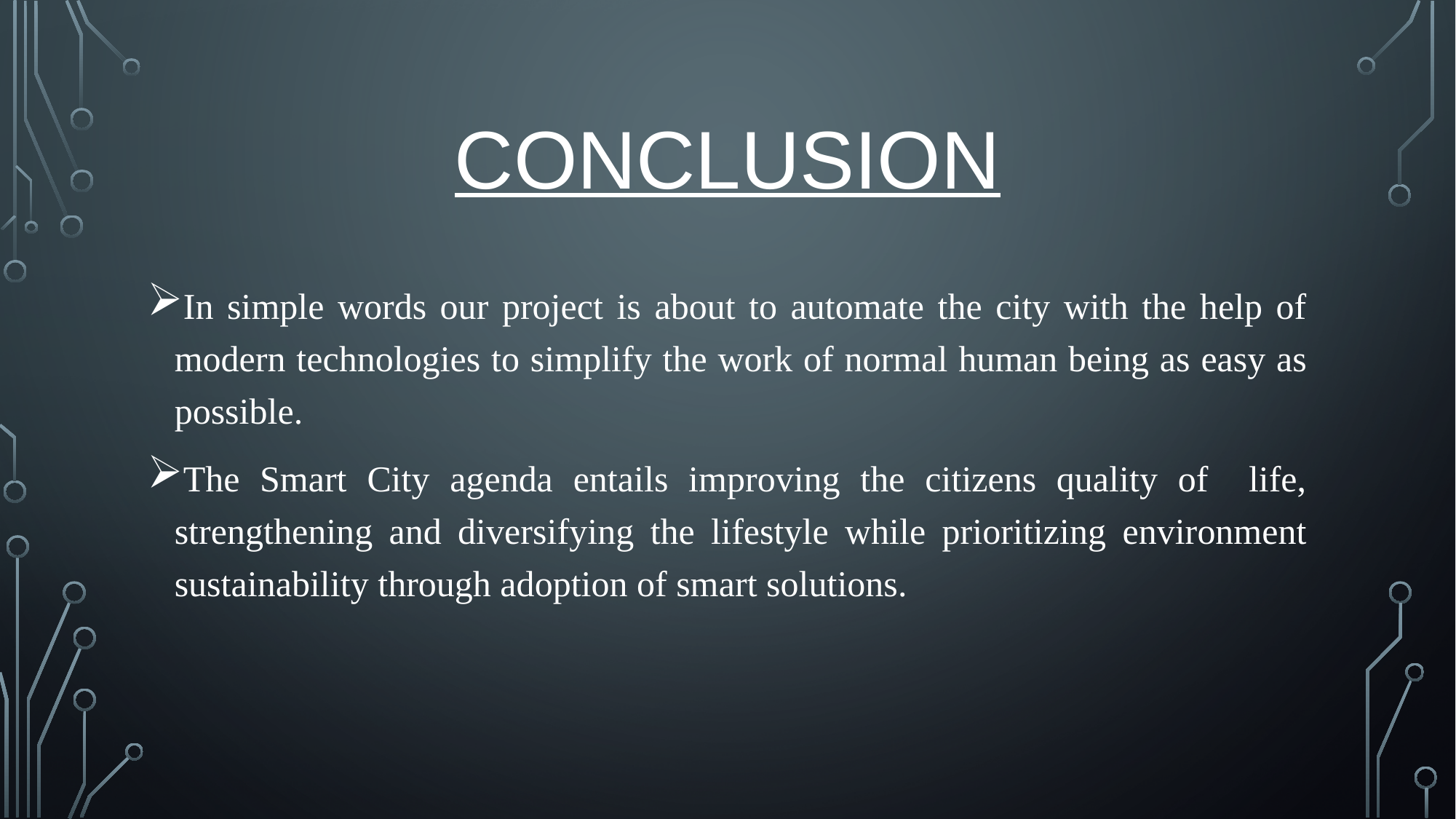

# CONCLUSION
In simple words our project is about to automate the city with the help of modern technologies to simplify the work of normal human being as easy as possible.
The Smart City agenda entails improving the citizens quality of  life, strengthening and diversifying the lifestyle while prioritizing environment sustainability through adoption of smart solutions.